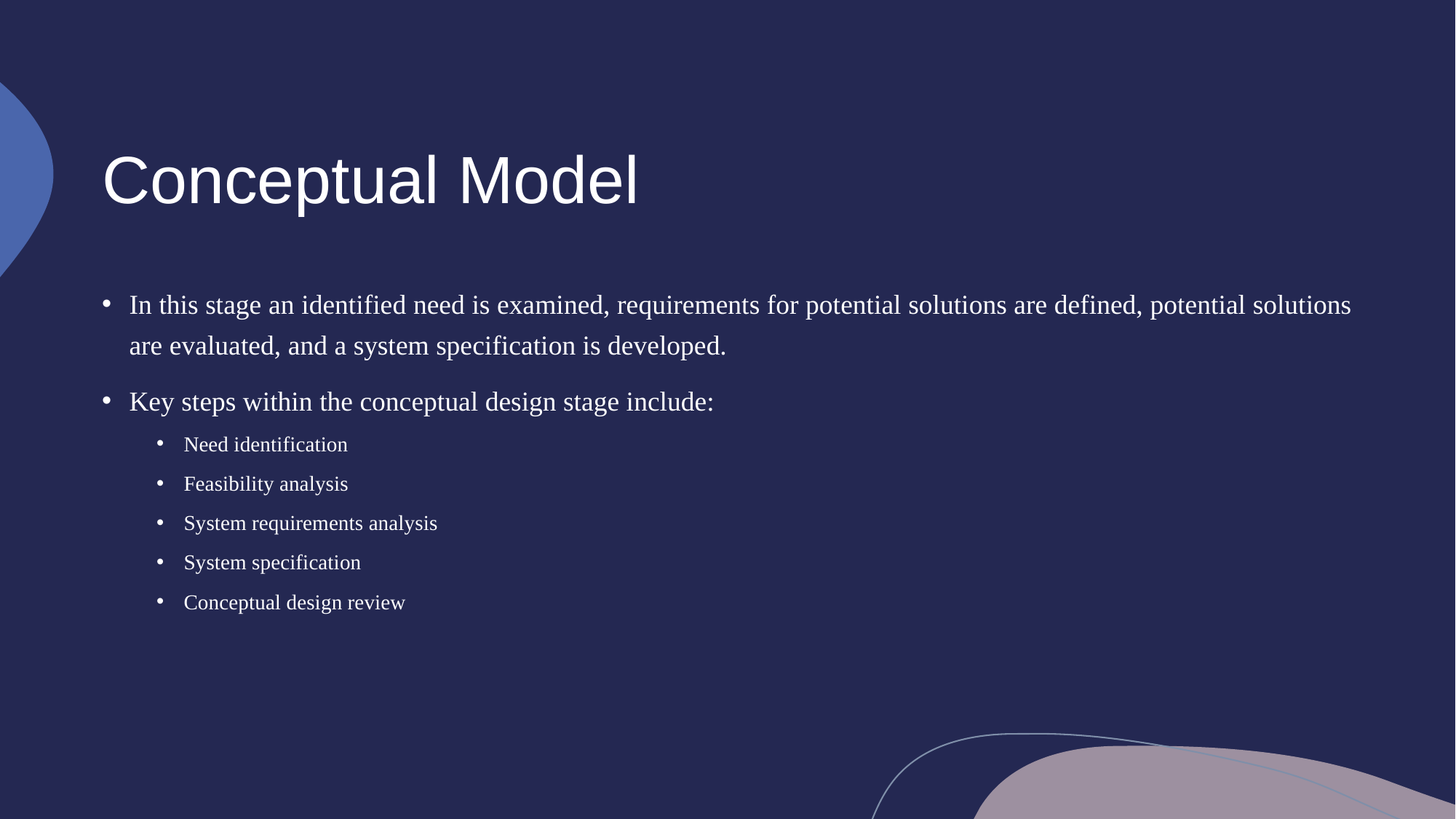

# Conceptual Model
In this stage an identified need is examined, requirements for potential solutions are defined, potential solutions are evaluated, and a system specification is developed.
Key steps within the conceptual design stage include:
Need identification
Feasibility analysis
System requirements analysis
System specification
Conceptual design review